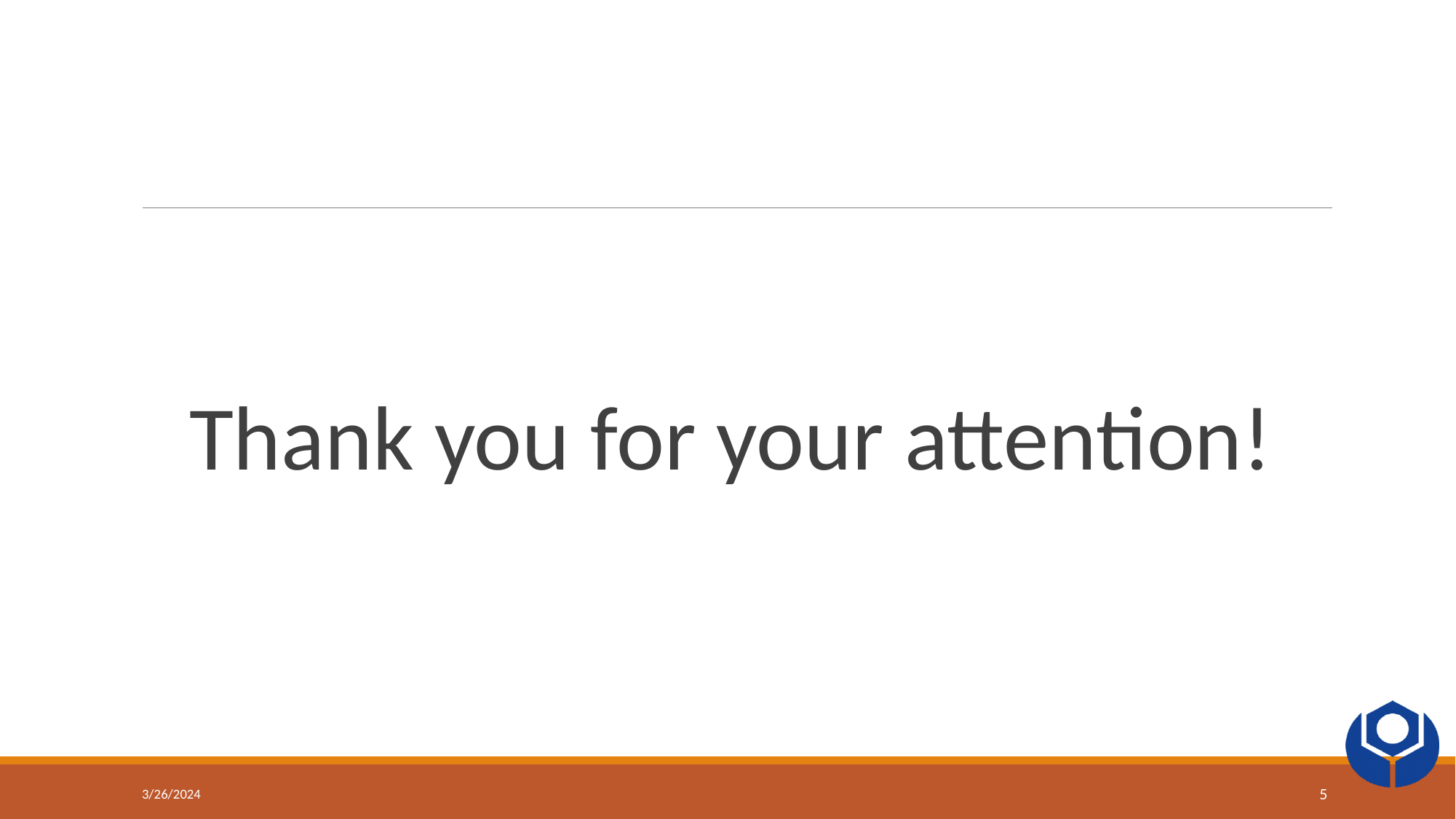

Thank you for your attention!
3/26/2024
5